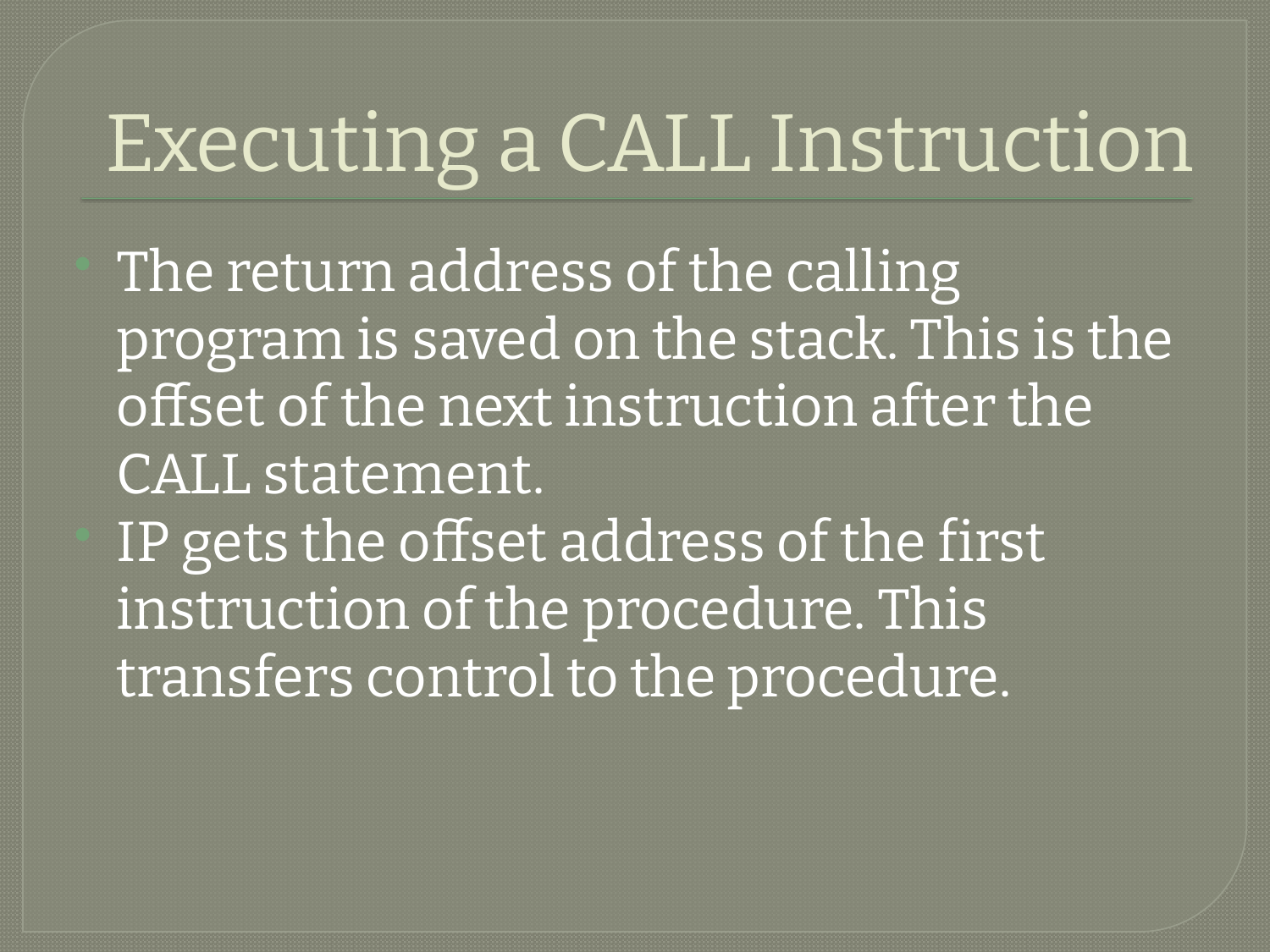

# Executing a CALL Instruction
The return address of the calling program is saved on the stack. This is the offset of the next instruction after the CALL statement.
IP gets the offset address of the first instruction of the procedure. This transfers control to the procedure.